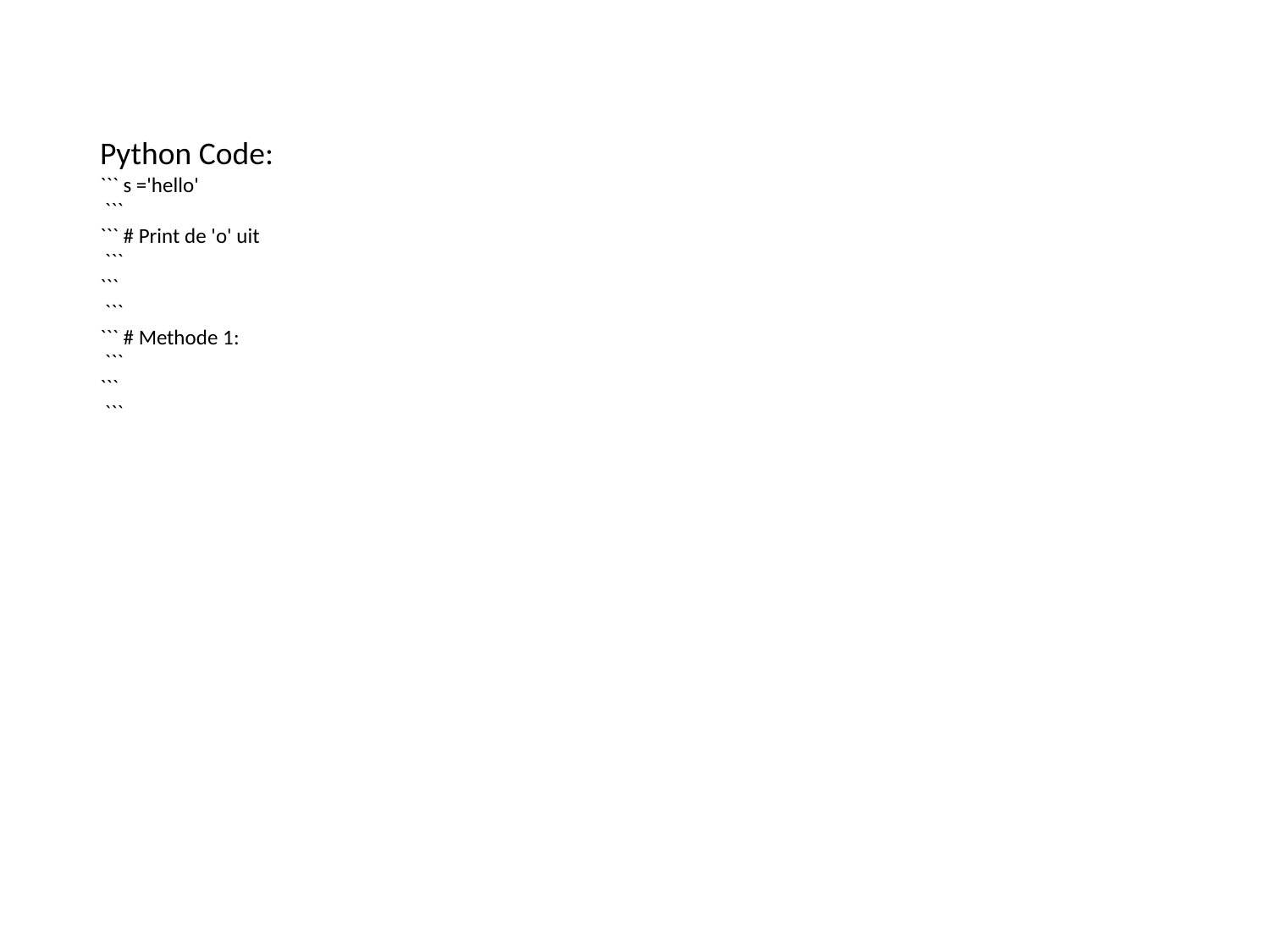

Python Code:
``` s ='hello'
 ```
``` # Print de 'o' uit
 ```
```
 ```
``` # Methode 1:
 ```
```
 ```